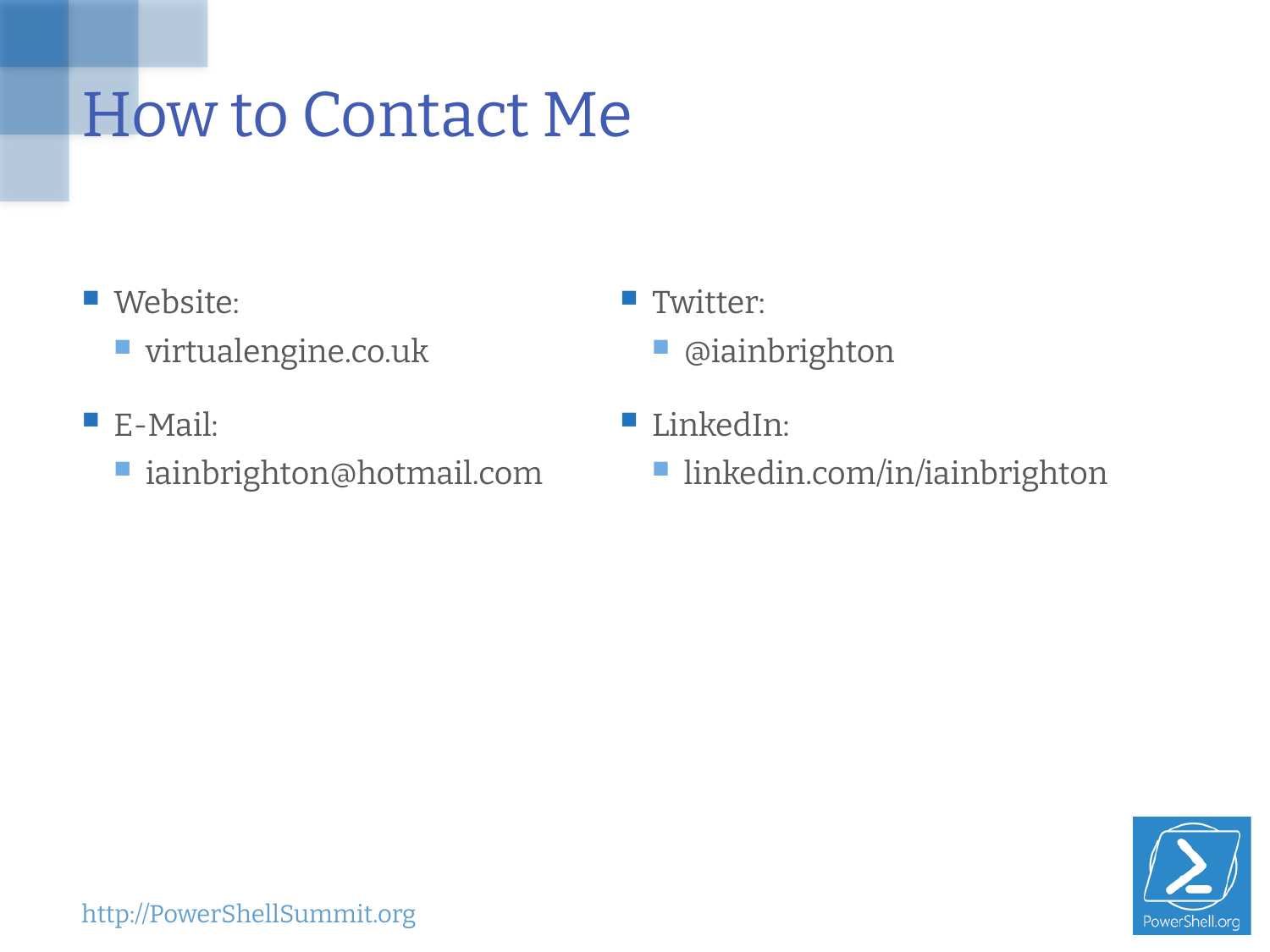

# How to Contact Me
Website:
virtualengine.co.uk
E-Mail:
iainbrighton@hotmail.com
Twitter:
@iainbrighton
LinkedIn:
linkedin.com/in/iainbrighton